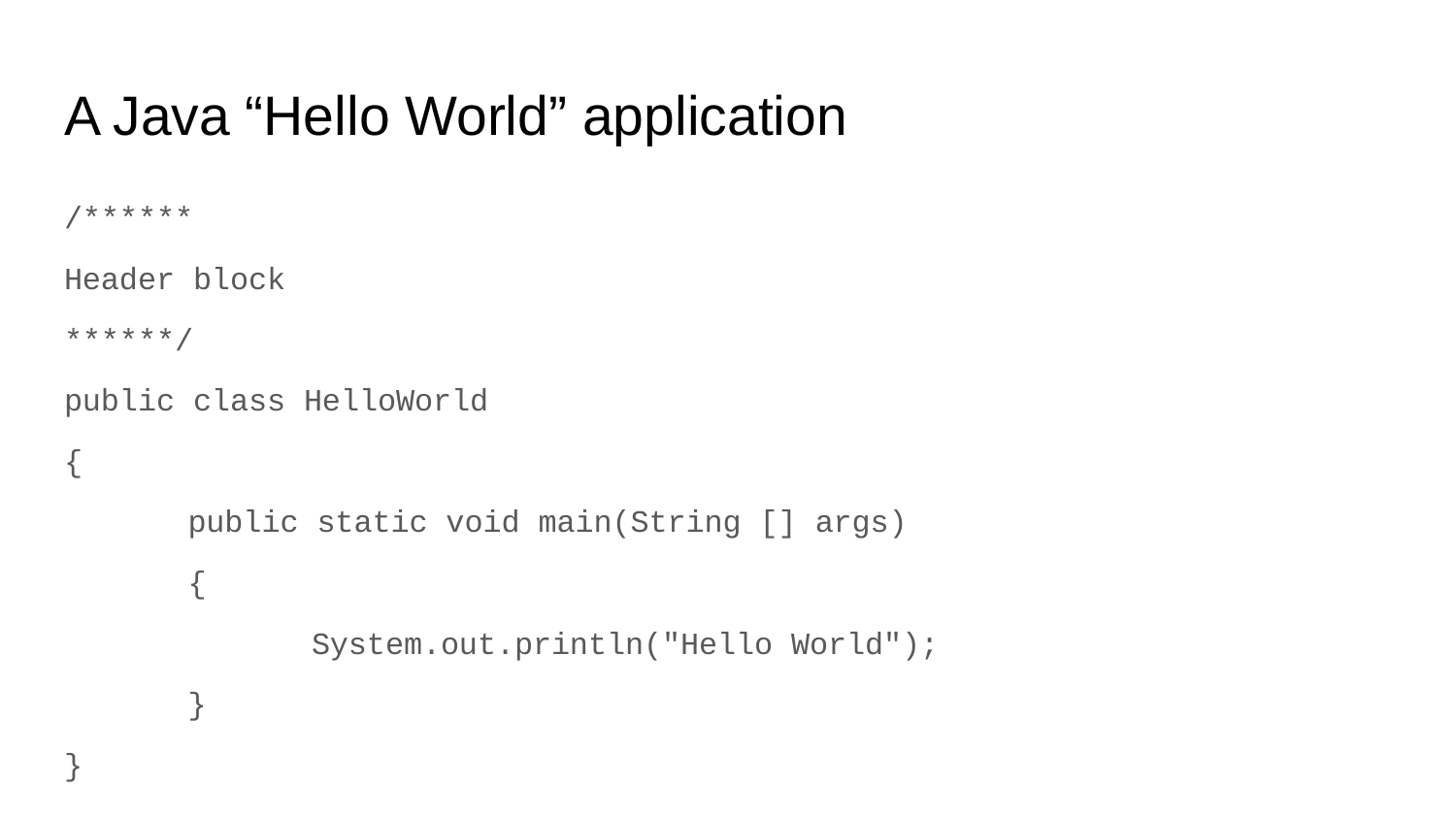

# A Java “Hello World” application
/******
Header block
******/
public class HelloWorld
{
	public static void main(String [] args)
	{
		System.out.println("Hello World");
	}
}